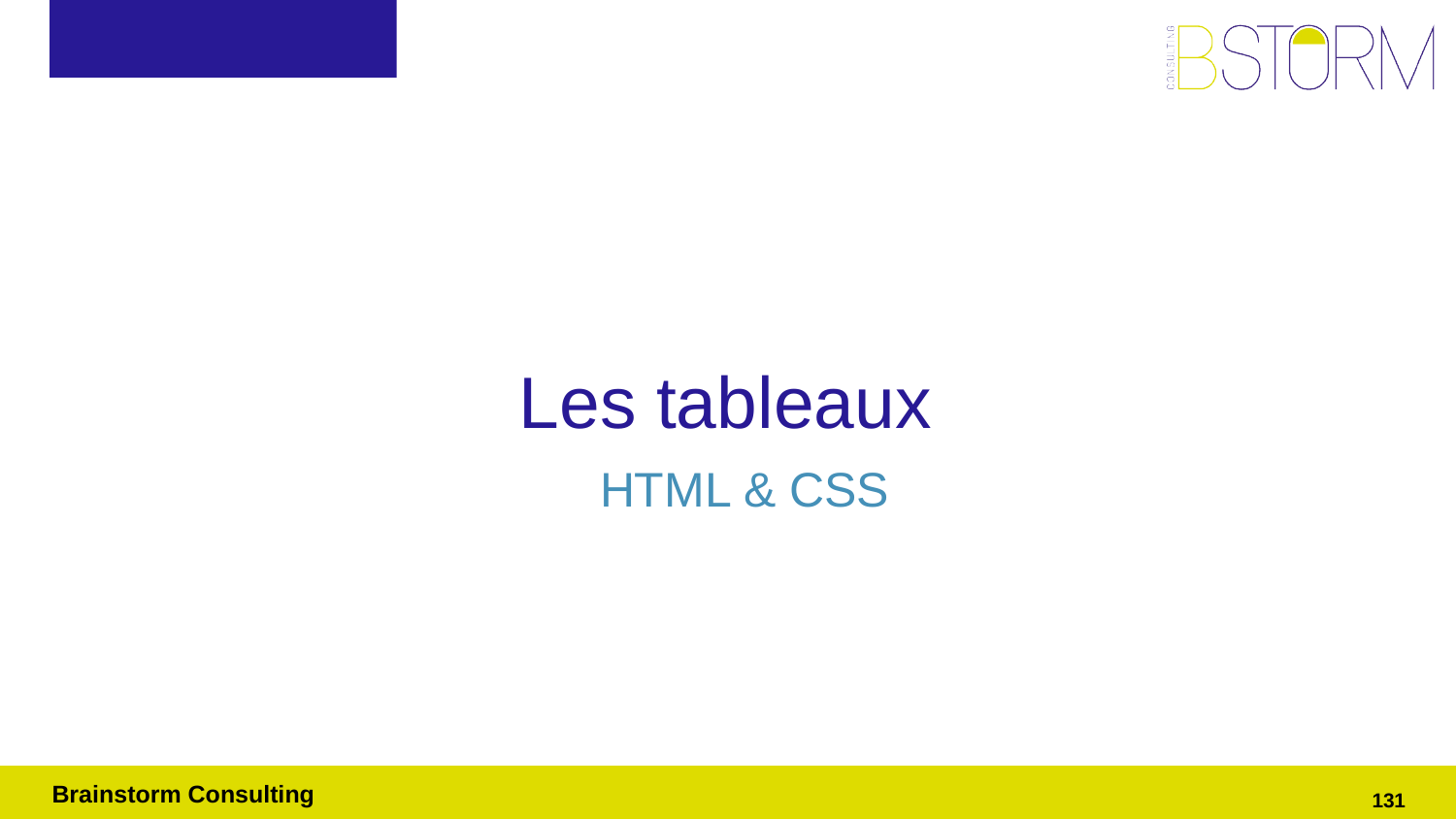

# Les tableaux
HTML & CSS
131